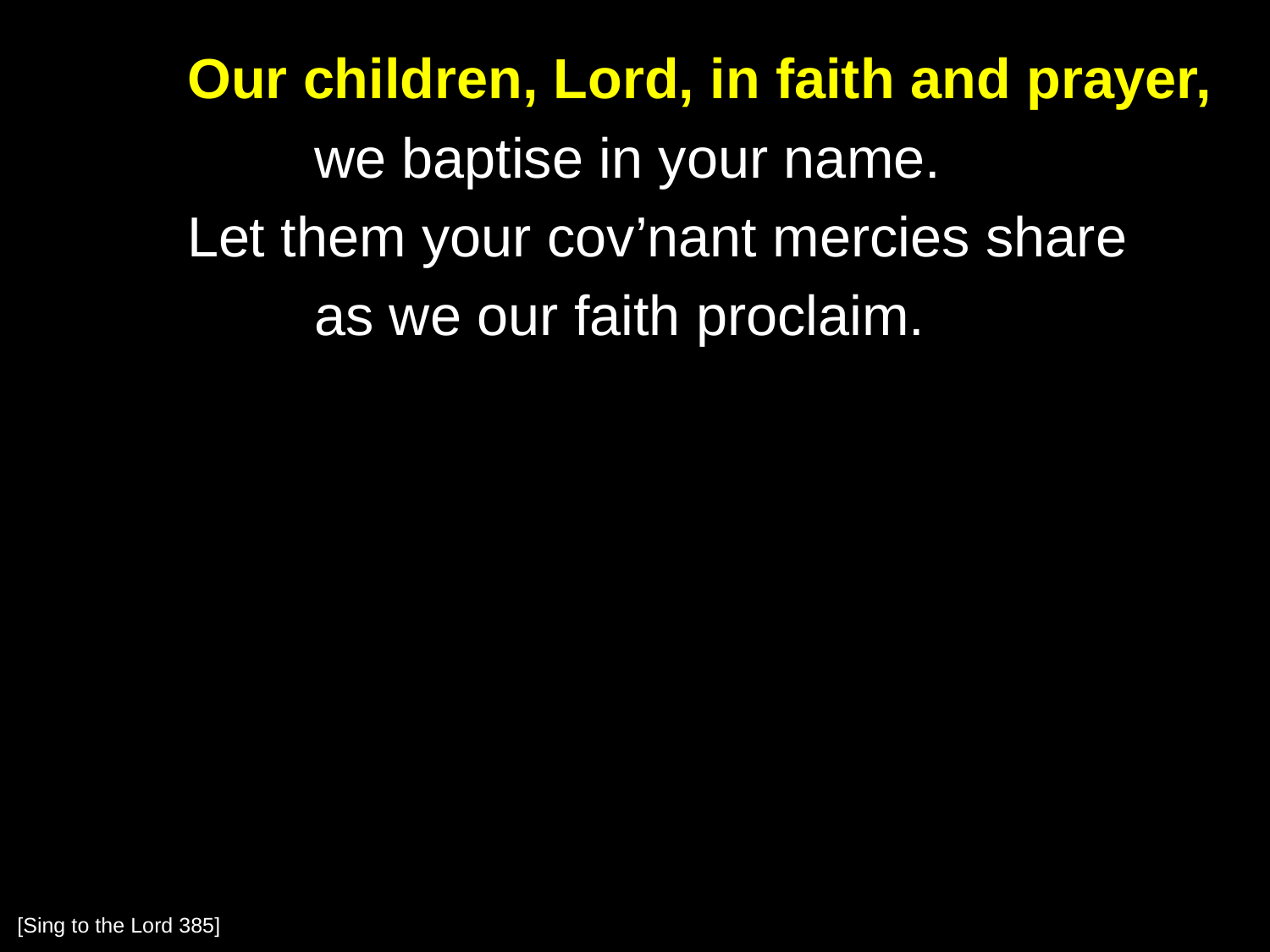

Our children, Lord, in faith and prayer,
		we baptise in your name.
	Let them your cov’nant mercies share
		as we our faith proclaim.
[Sing to the Lord 385]